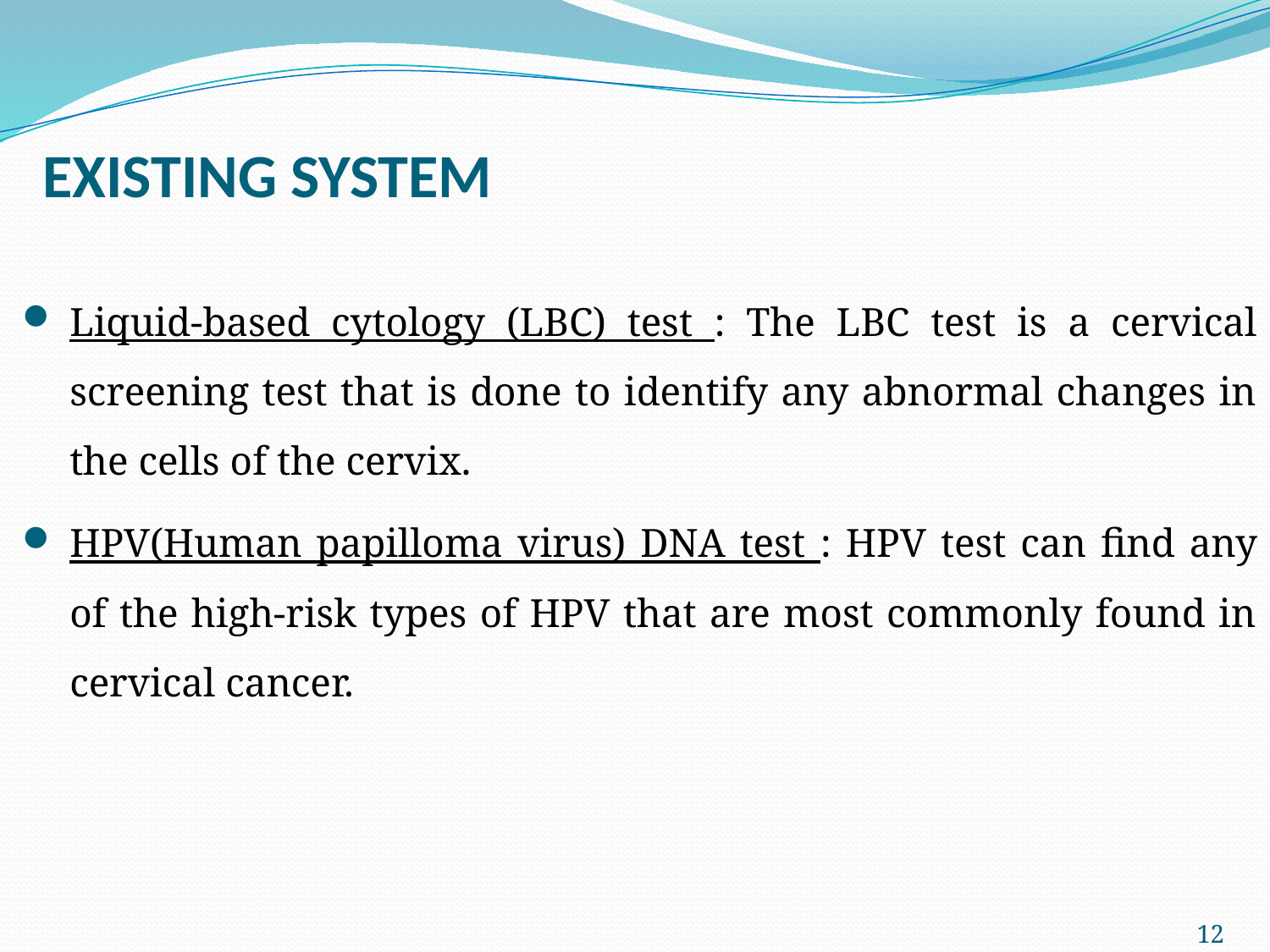

# EXISTING SYSTEM
Liquid-based cytology (LBC) test : The LBC test is a cervical screening test that is done to identify any abnormal changes in the cells of the cervix.
HPV(Human papilloma virus) DNA test : HPV test can find any of the high-risk types of HPV that are most commonly found in cervical cancer.

12